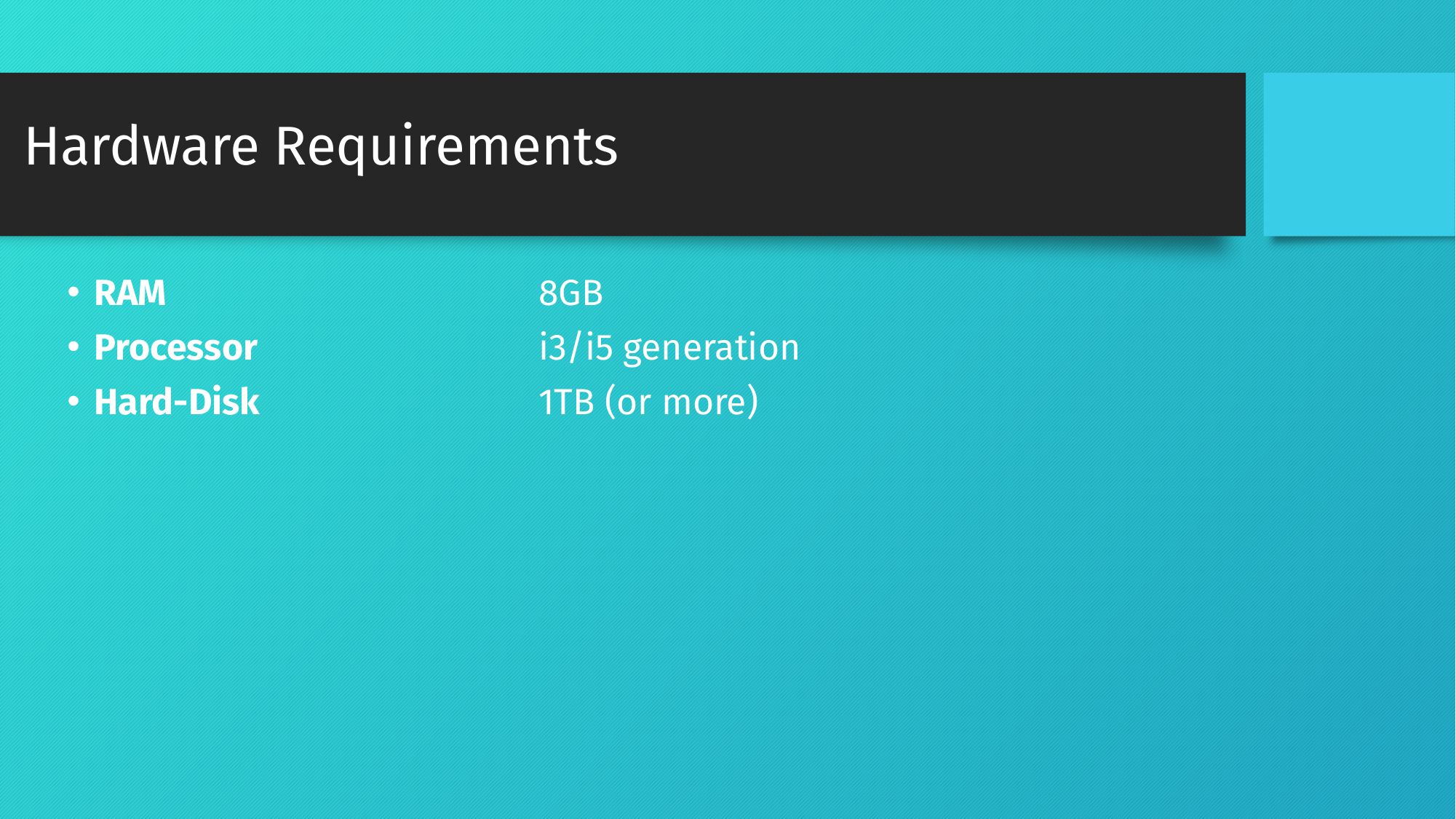

# Hardware Requirements

8GB
i3/i5 generation
1TB (or more)

RAM
Processor
Hard-Disk